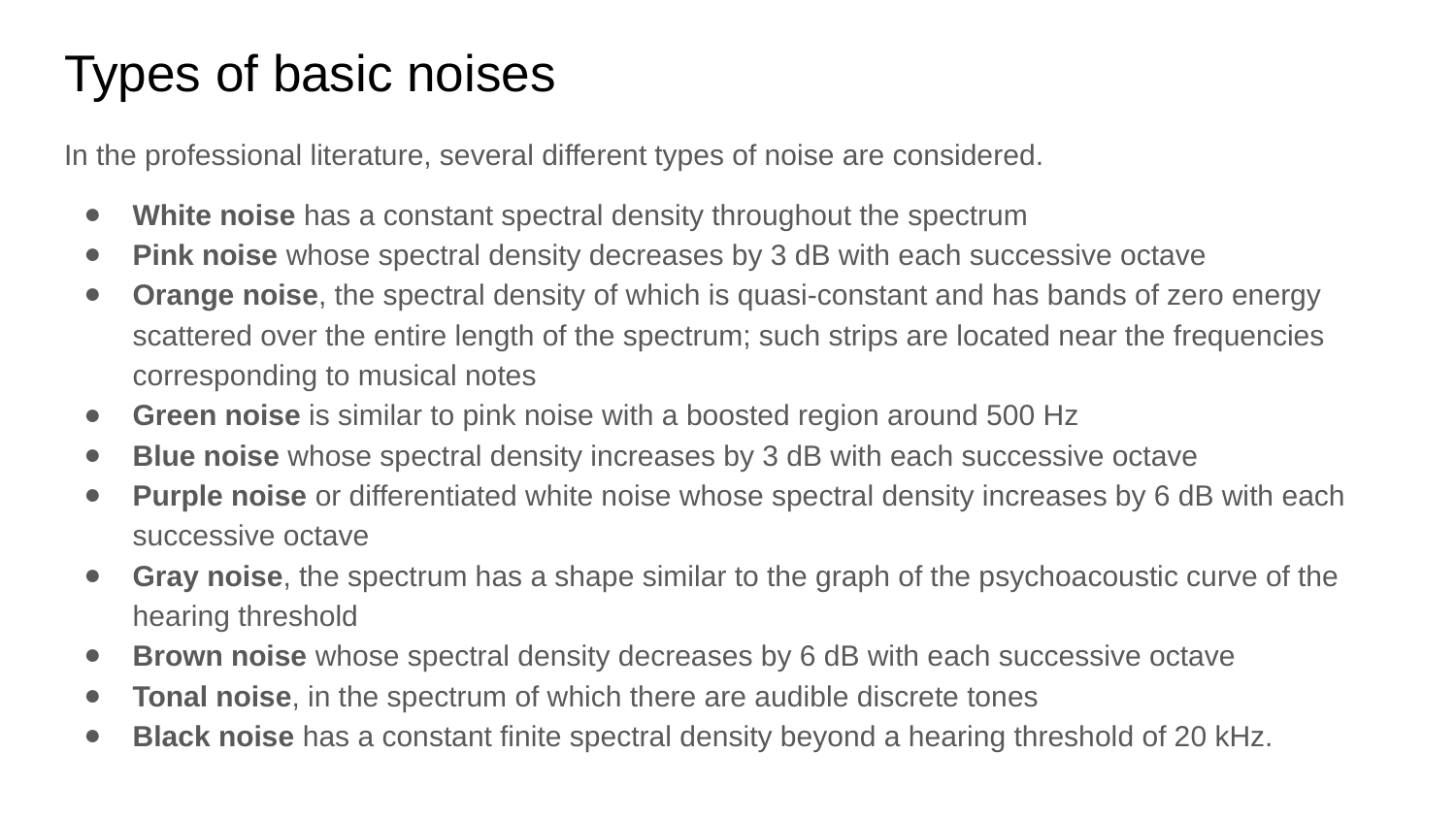

# Types of basic noises
In the professional literature, several different types of noise are considered.
White noise has a constant spectral density throughout the spectrum
Pink noise whose spectral density decreases by 3 dB with each successive octave
Orange noise, the spectral density of which is quasi-constant and has bands of zero energy scattered over the entire length of the spectrum; such strips are located near the frequencies corresponding to musical notes
Green noise is similar to pink noise with a boosted region around 500 Hz
Blue noise whose spectral density increases by 3 dB with each successive octave
Purple noise or differentiated white noise whose spectral density increases by 6 dB with each successive octave
Gray noise, the spectrum has a shape similar to the graph of the psychoacoustic curve of the hearing threshold
Brown noise whose spectral density decreases by 6 dB with each successive octave
Tonal noise, in the spectrum of which there are audible discrete tones
Black noise has a constant finite spectral density beyond a hearing threshold of 20 kHz.